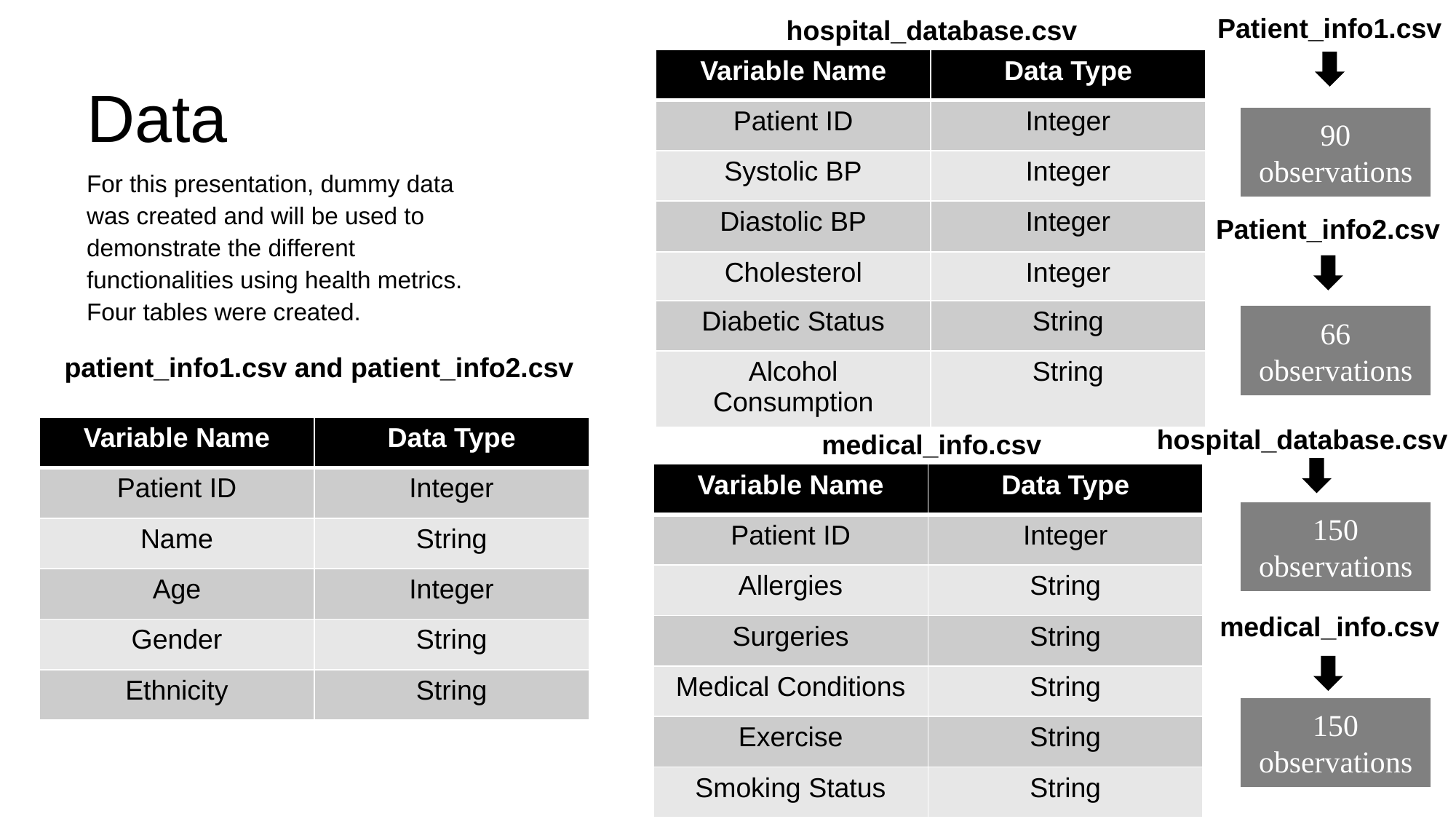

Patient_info1.csv
hospital_database.csv
| Variable Name | Data Type |
| --- | --- |
| Patient ID | Integer |
| Systolic BP | Integer |
| Diastolic BP | Integer |
| Cholesterol | Integer |
| Diabetic Status | String |
| Alcohol Consumption | String |

# Data
90
observations
For this presentation, dummy data was created and will be used to demonstrate the different functionalities using health metrics. Four tables were created.
Patient_info2.csv

66
observations
patient_info1.csv and patient_info2.csv
| Variable Name | Data Type |
| --- | --- |
| Patient ID | Integer |
| Name | String |
| Age | Integer |
| Gender | String |
| Ethnicity | String |
hospital_database.csv
medical_info.csv

| Variable Name | Data Type |
| --- | --- |
| Patient ID | Integer |
| Allergies | String |
| Surgeries | String |
| Medical Conditions | String |
| Exercise | String |
| Smoking Status | String |
150
observations
medical_info.csv

150
observations